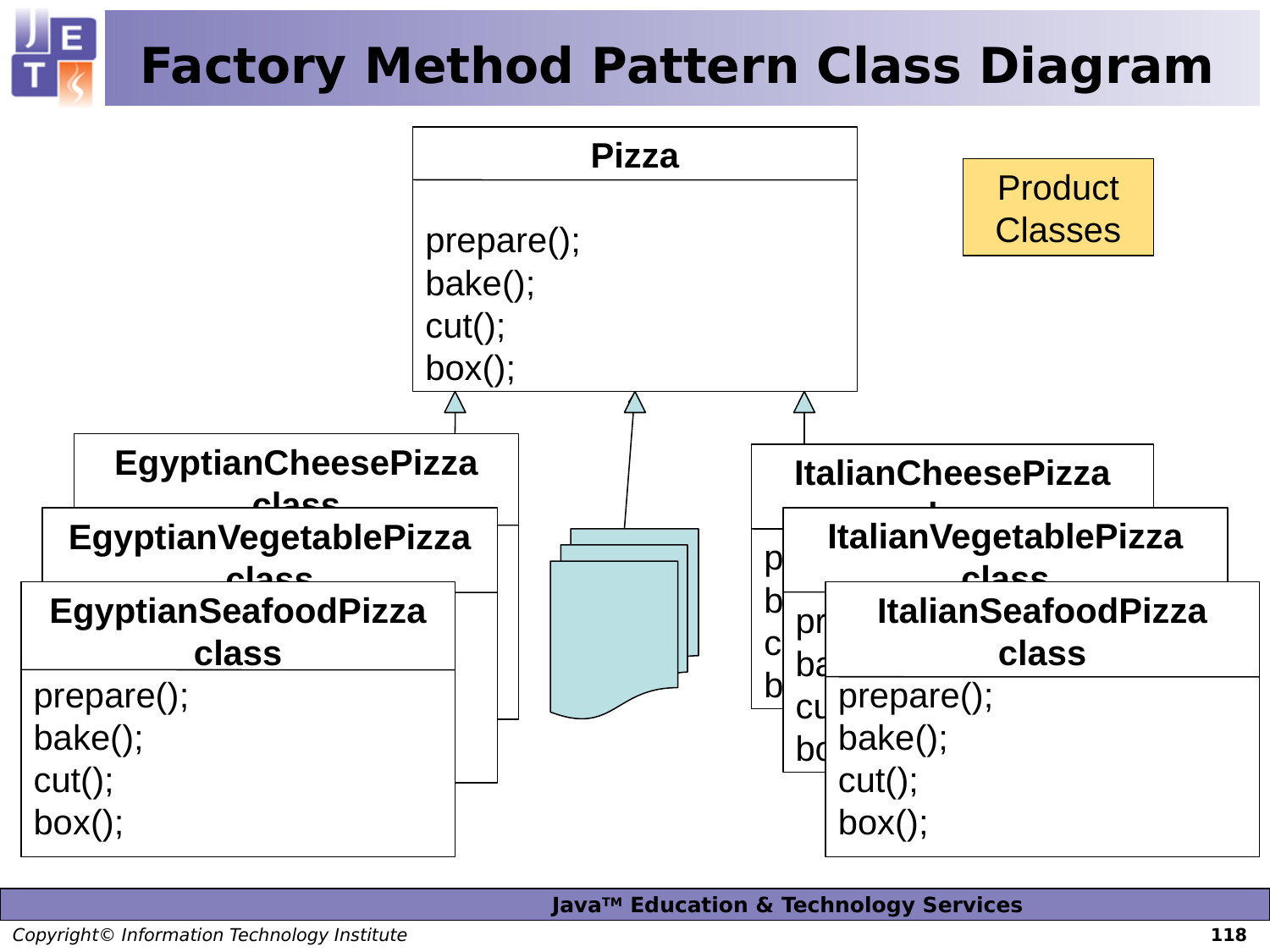

# Factory Method Pattern Class Diagram
Pizza

prepare();
bake();
cut();
box();
Product Classes

EgyptianCheesePizza class
prepare();
bake();
cut();
box();
ItalianCheesePizza class
prepare();
bake();
cut();
box();
EgyptianVegetablePizza class

prepare();
bake();
cut();
box();
ItalianVegetablePizza class
prepare();
bake();
cut();
box();

EgyptianSeafoodPizza class
prepare();
bake();
cut();
box();
ItalianSeafoodPizza class
prepare();
bake();
cut();
box();